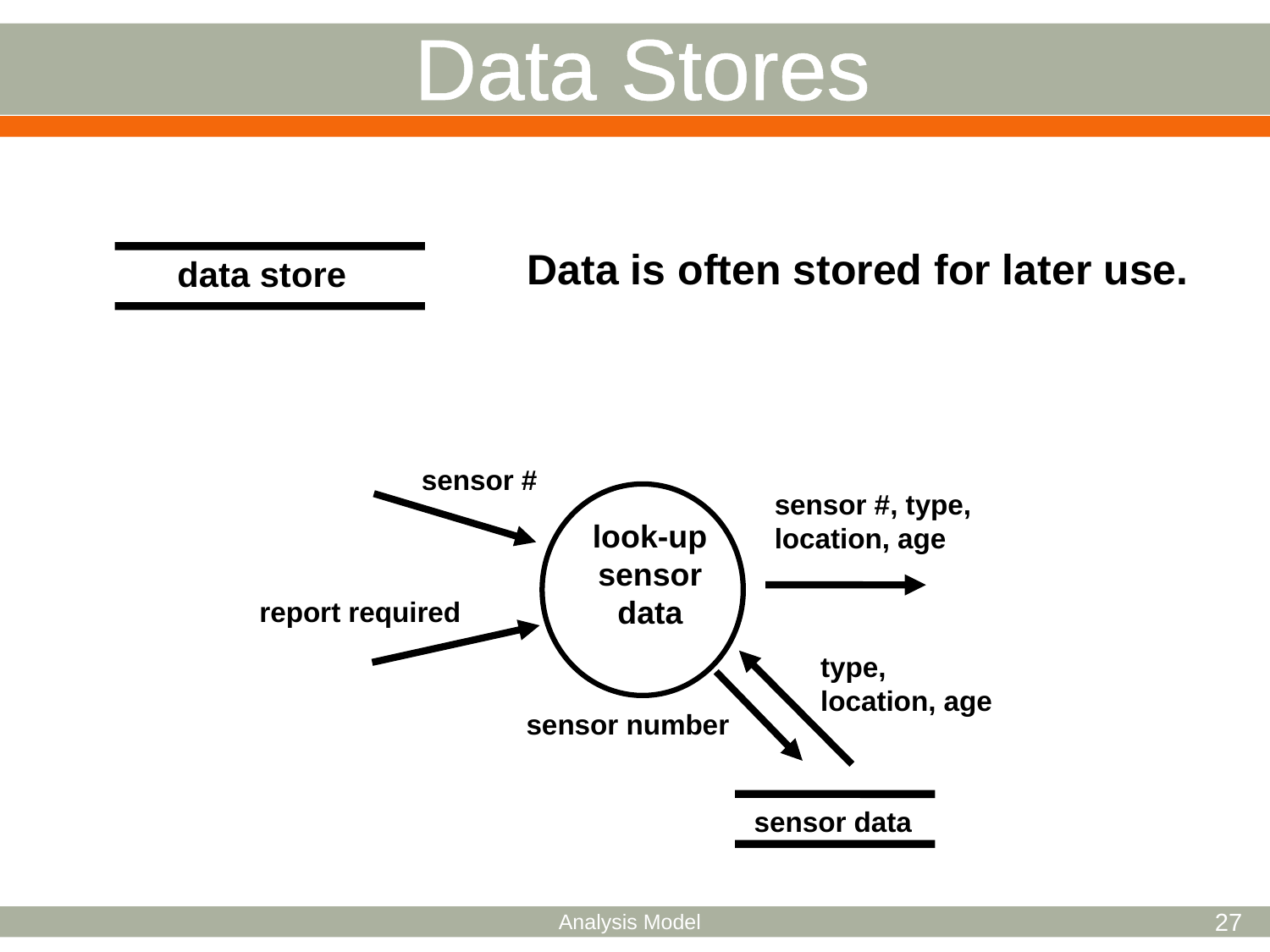

Data Stores
Data is often stored for later use.

data store

sensor #
sensor #, type,
location, age

look-up
sensor
data

report required

type,
location, age

sensor number

sensor data

Analysis Model
27